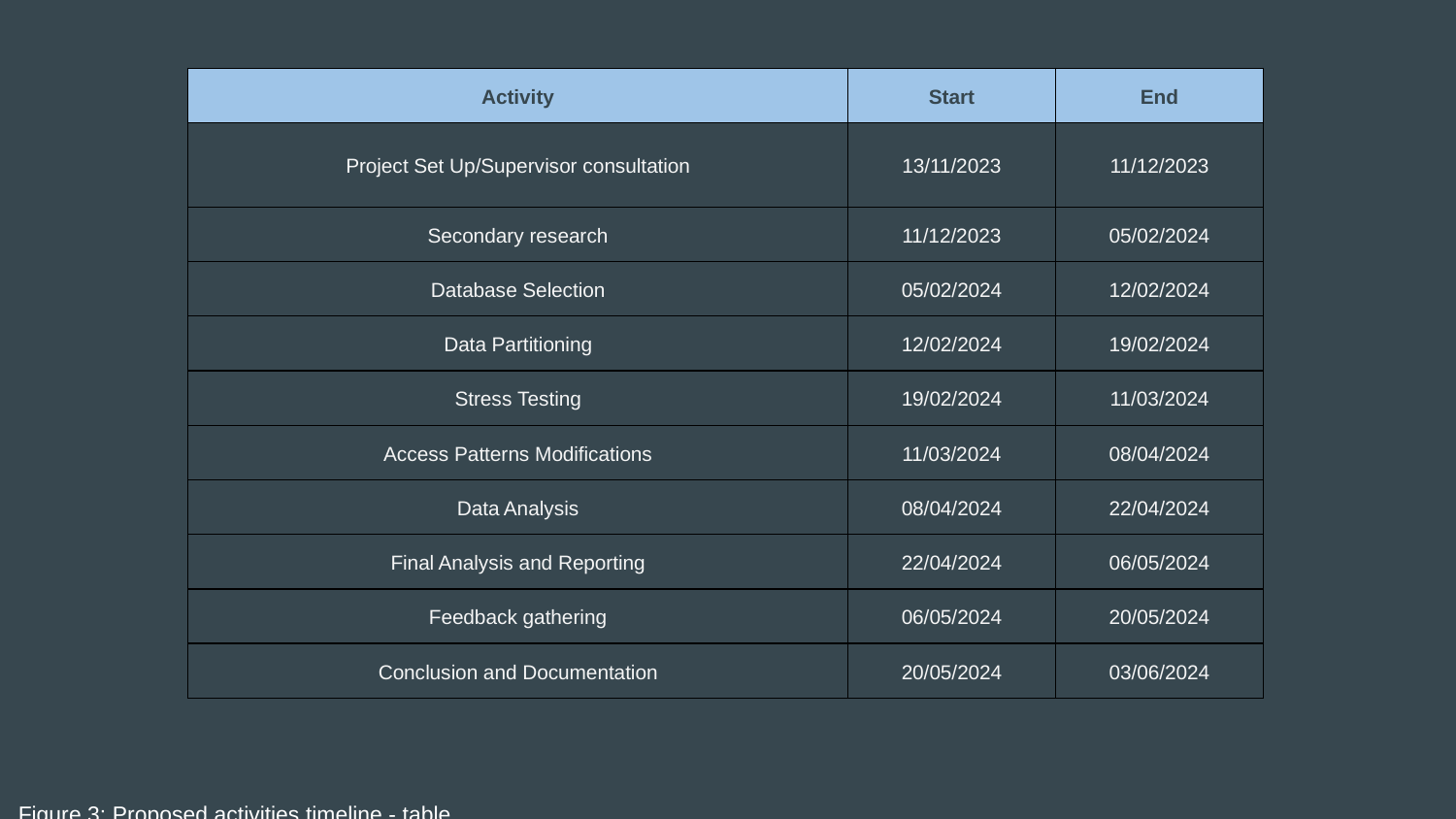

| Activity | Start | End |
| --- | --- | --- |
| Project Set Up/Supervisor consultation | 13/11/2023 | 11/12/2023 |
| Secondary research | 11/12/2023 | 05/02/2024 |
| Database Selection | 05/02/2024 | 12/02/2024 |
| Data Partitioning | 12/02/2024 | 19/02/2024 |
| Stress Testing | 19/02/2024 | 11/03/2024 |
| Access Patterns Modifications | 11/03/2024 | 08/04/2024 |
| Data Analysis | 08/04/2024 | 22/04/2024 |
| Final Analysis and Reporting | 22/04/2024 | 06/05/2024 |
| Feedback gathering | 06/05/2024 | 20/05/2024 |
| Conclusion and Documentation | 20/05/2024 | 03/06/2024 |
# Figure 3: Proposed activities timeline - table.